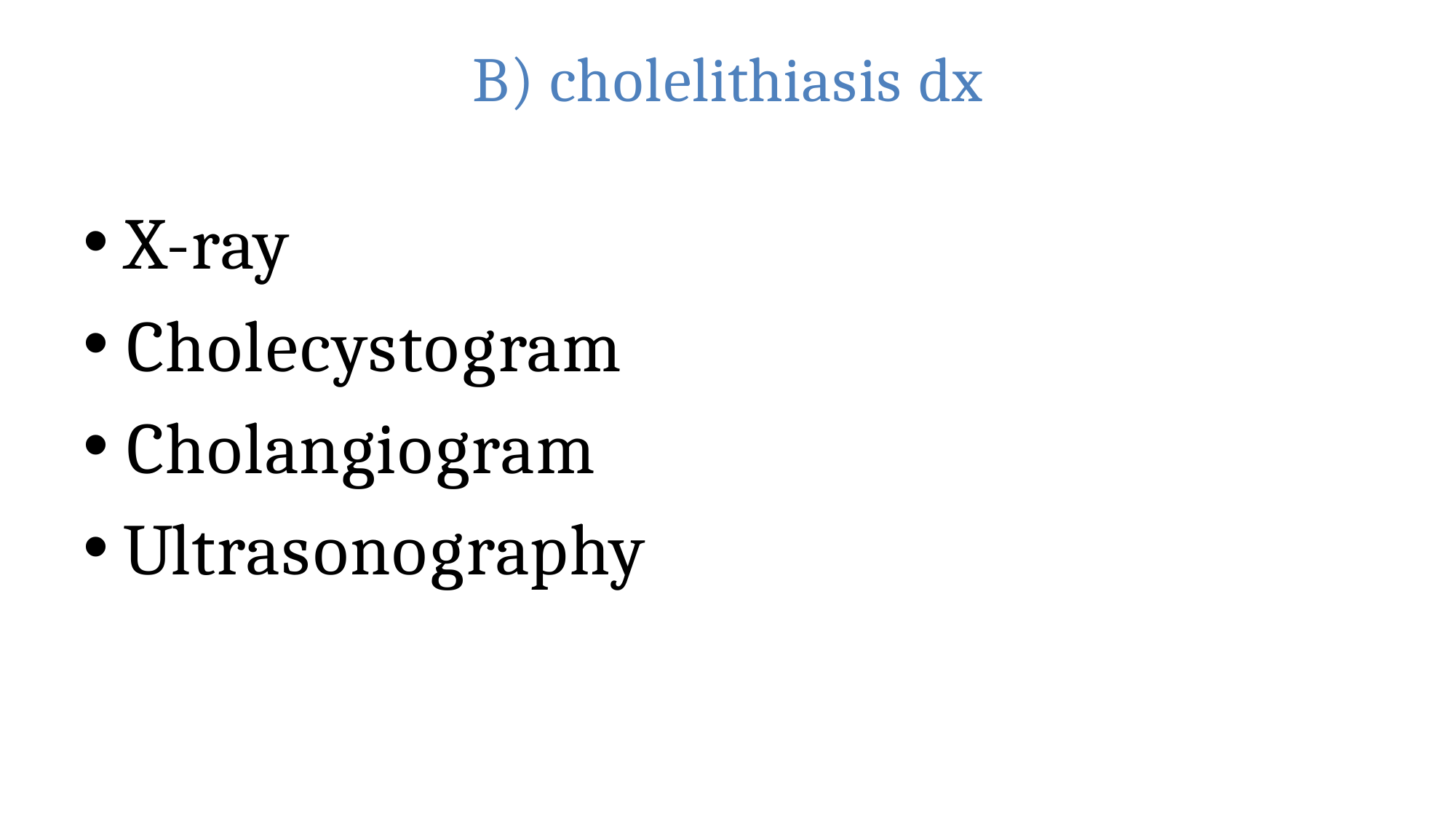

# B) cholelithiasis dx
X-ray
Cholecystogram
Cholangiogram
Ultrasonography